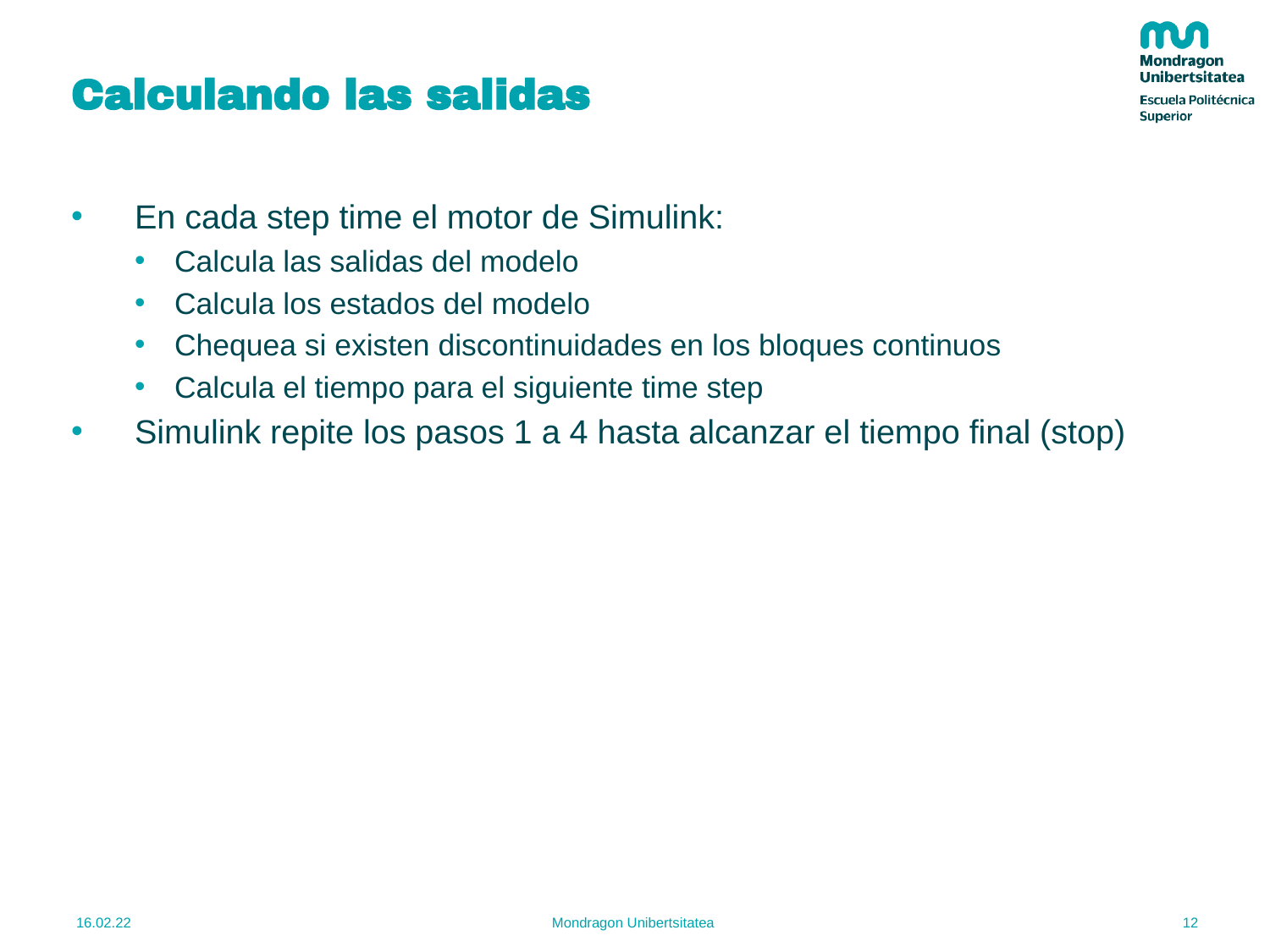

# Calculando las salidas
En cada step time el motor de Simulink:
Calcula las salidas del modelo
Calcula los estados del modelo
Chequea si existen discontinuidades en los bloques continuos
Calcula el tiempo para el siguiente time step
Simulink repite los pasos 1 a 4 hasta alcanzar el tiempo final (stop)

12
16.02.22
Mondragon Unibertsitatea